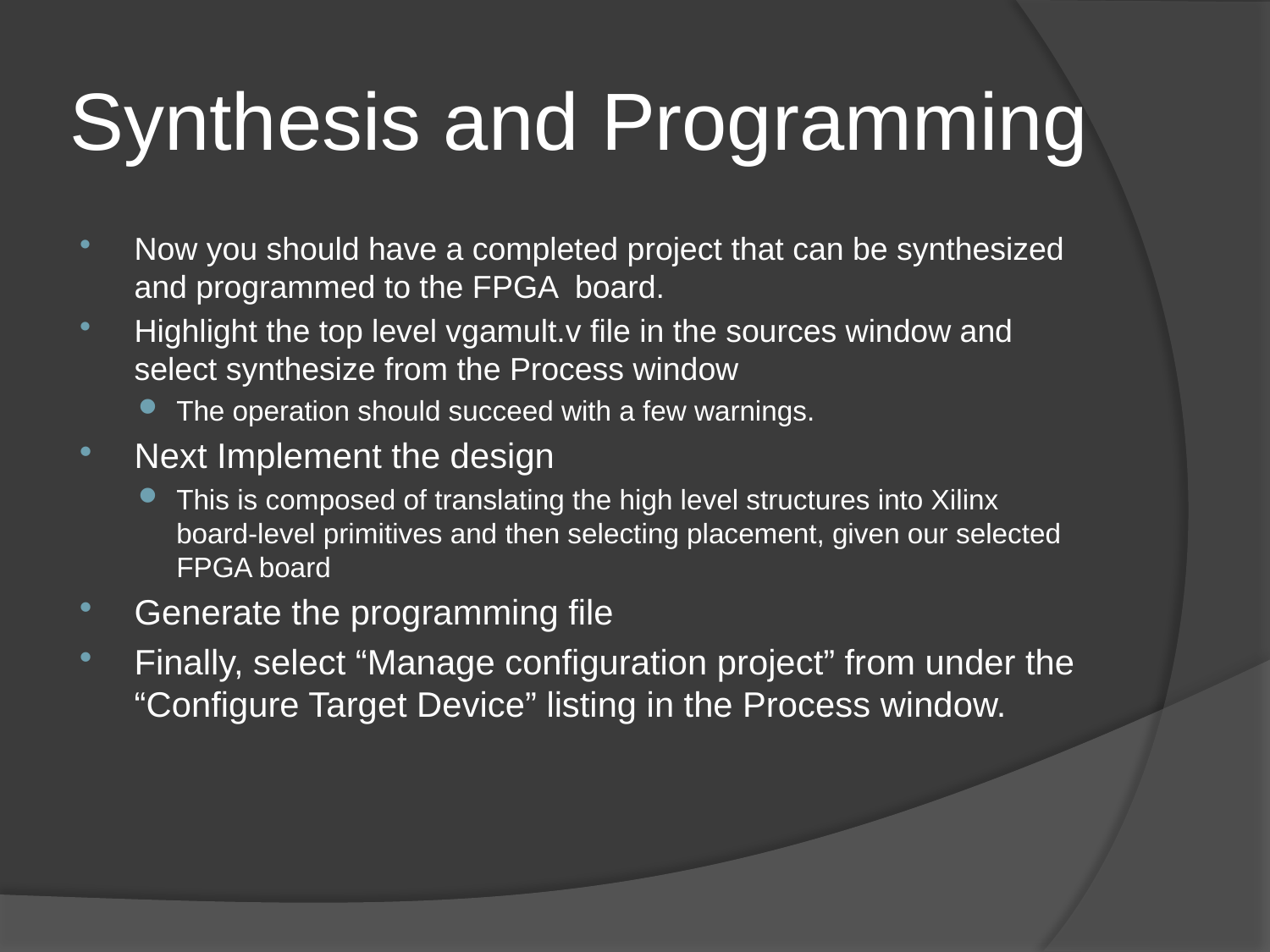

# Synthesis and Programming
Now you should have a completed project that can be synthesized and programmed to the FPGA  board.
Highlight the top level vgamult.v file in the sources window and select synthesize from the Process window
The operation should succeed with a few warnings.
Next Implement the design
This is composed of translating the high level structures into Xilinx board-level primitives and then selecting placement, given our selected FPGA board
Generate the programming file
Finally, select “Manage configuration project” from under the “Configure Target Device” listing in the Process window.